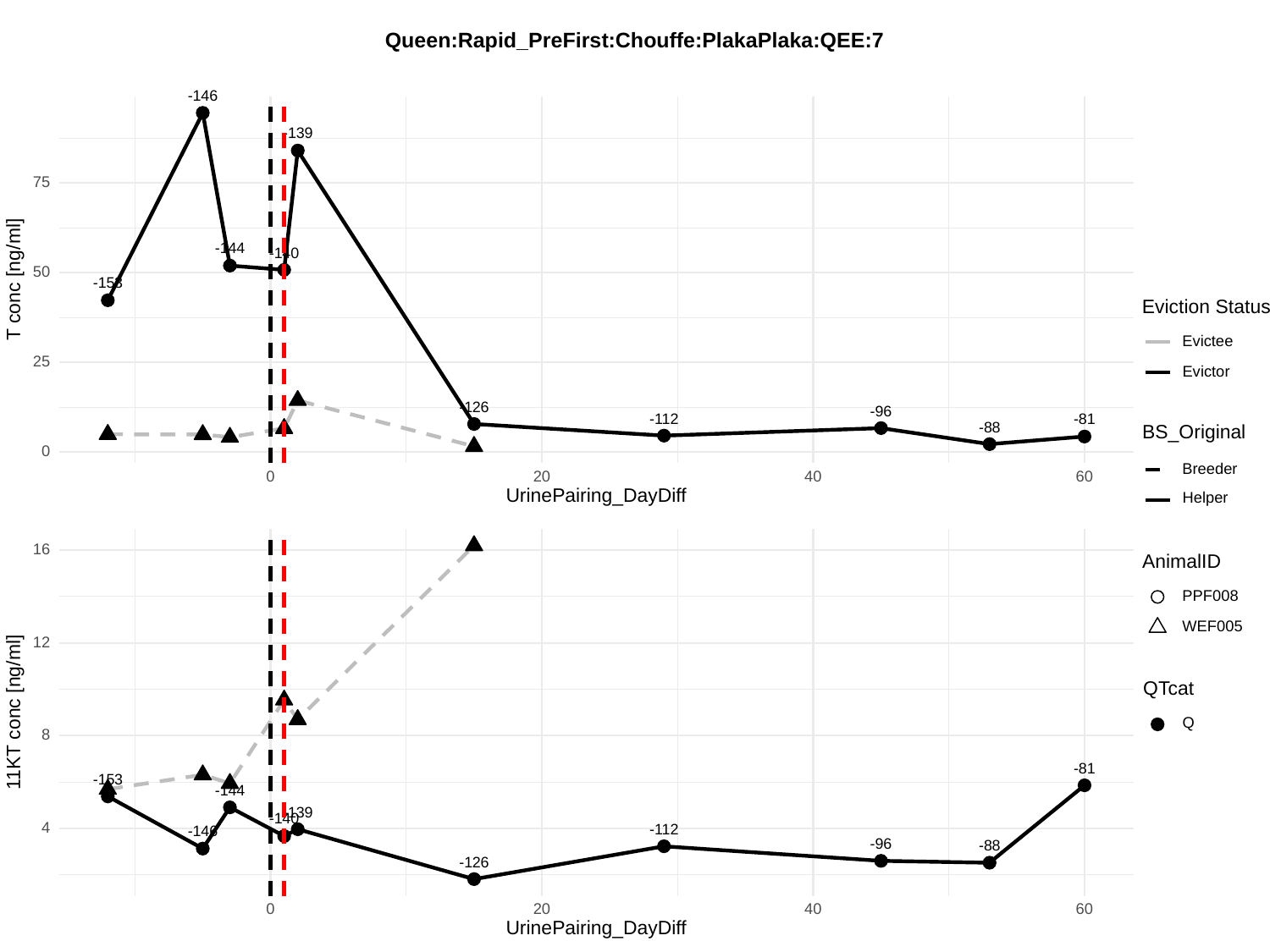

Queen:Rapid_PreFirst:Chouffe:PlakaPlaka:QEE:7
-146

-139

75

-144
-140

50
T conc [ng/ml]

-153

Eviction Status

Evictee

25

Evictor

-126
-96

-112
-81

-88
BS_Original

0

Breeder

0
20
40
60
UrinePairing_DayDiff
Helper

16

AnimalID

PPF008

WEF005
12

QTcat

11KT conc [ng/ml]

Q

8

-81

-153

-144

-139
-140
4

-112
-146

-96

-88

-126

0
20
40
60
UrinePairing_DayDiff